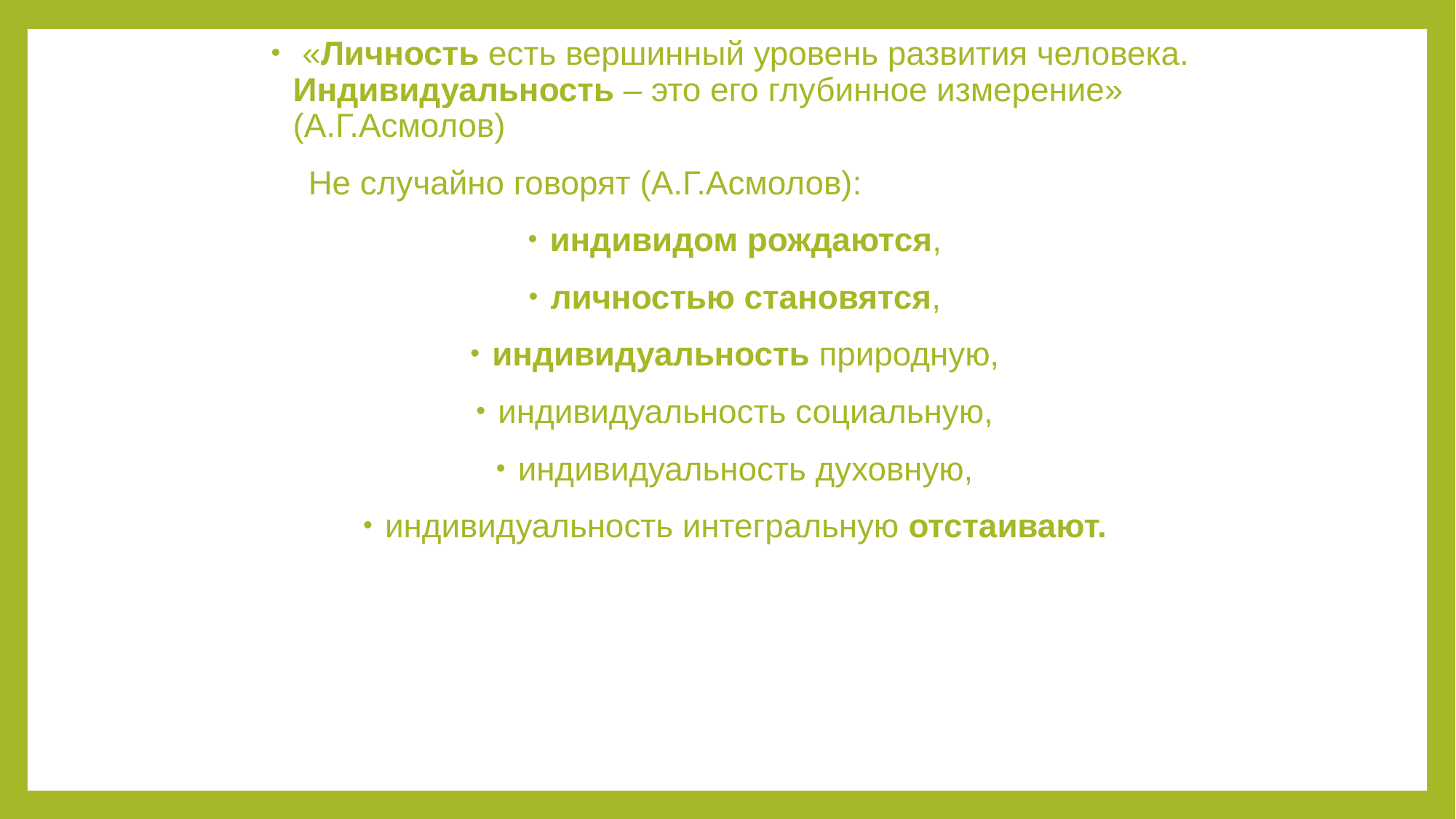

«Личность есть вершинный уровень развития человека. Индивидуальность – это его глубинное измерение» (А.Г.Асмолов)
    Не случайно говорят (А.Г.Асмолов):
индивидом рождаются,
личностью становятся,
индивидуальность природную,
индивидуальность социальную,
индивидуальность духовную,
индивидуальность интегральную отстаивают.